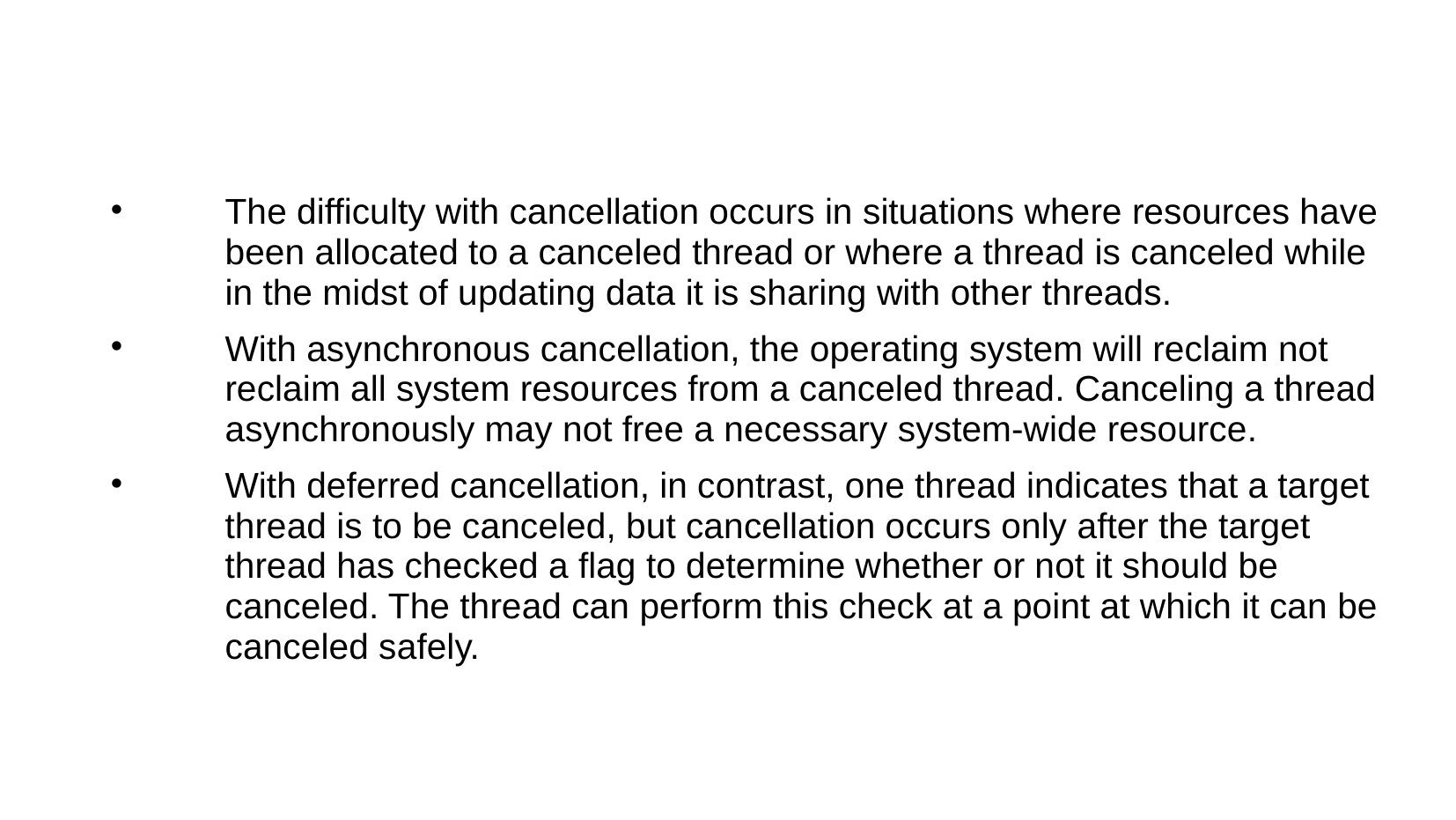

The difficulty with cancellation occurs in situations where resources have been allocated to a canceled thread or where a thread is canceled while in the midst of updating data it is sharing with other threads.
With asynchronous cancellation, the operating system will reclaim not reclaim all system resources from a canceled thread. Canceling a thread asynchronously may not free a necessary system-wide resource.
With deferred cancellation, in contrast, one thread indicates that a target thread is to be canceled, but cancellation occurs only after the target thread has checked a flag to determine whether or not it should be canceled. The thread can perform this check at a point at which it can be canceled safely.